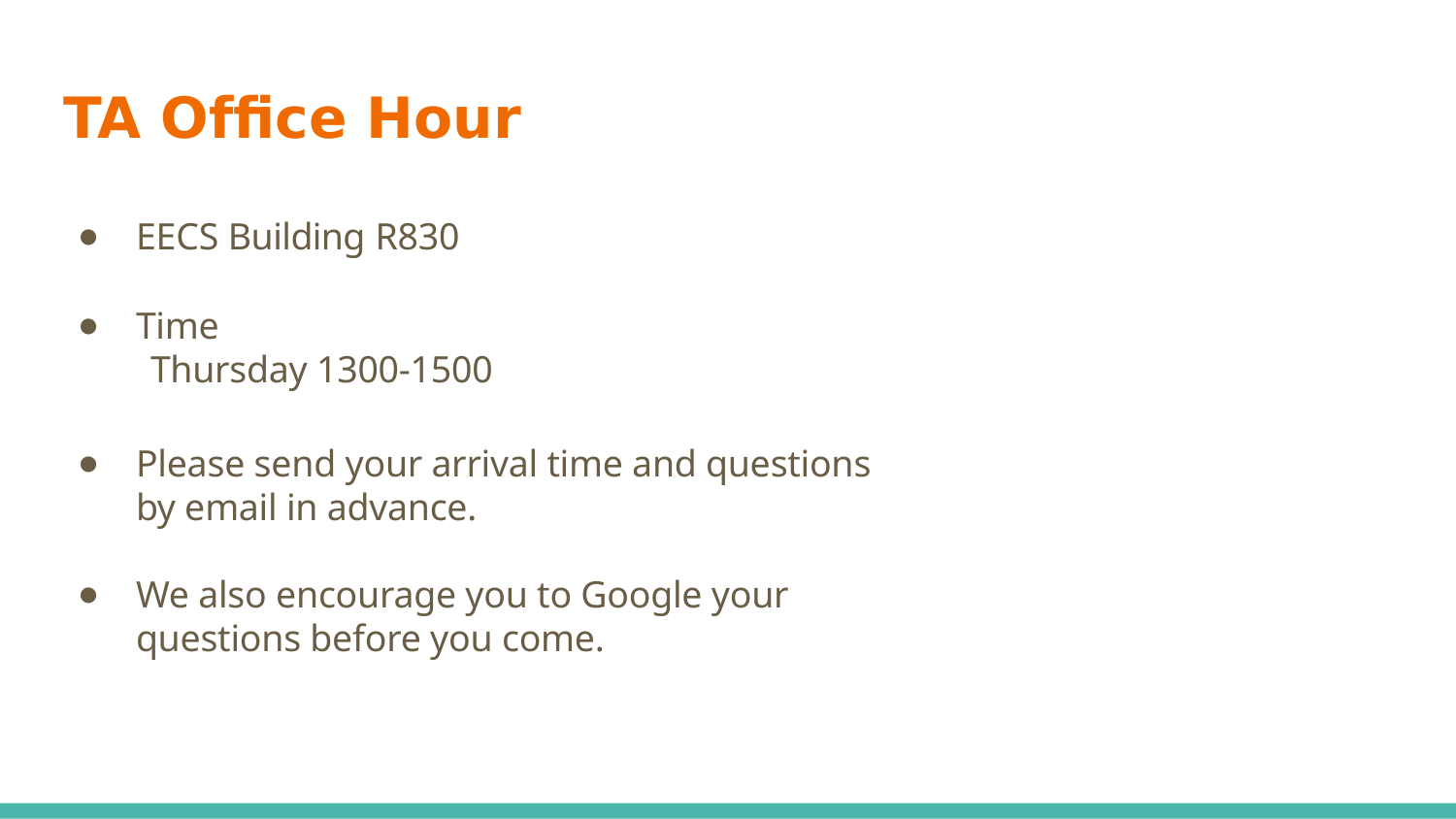

# TA Ofﬁce Hour
EECS Building R830

Time
Thursday 1300-1500

Please send your arrival time and questions by email in advance.

We also encourage you to Google your questions before you come.